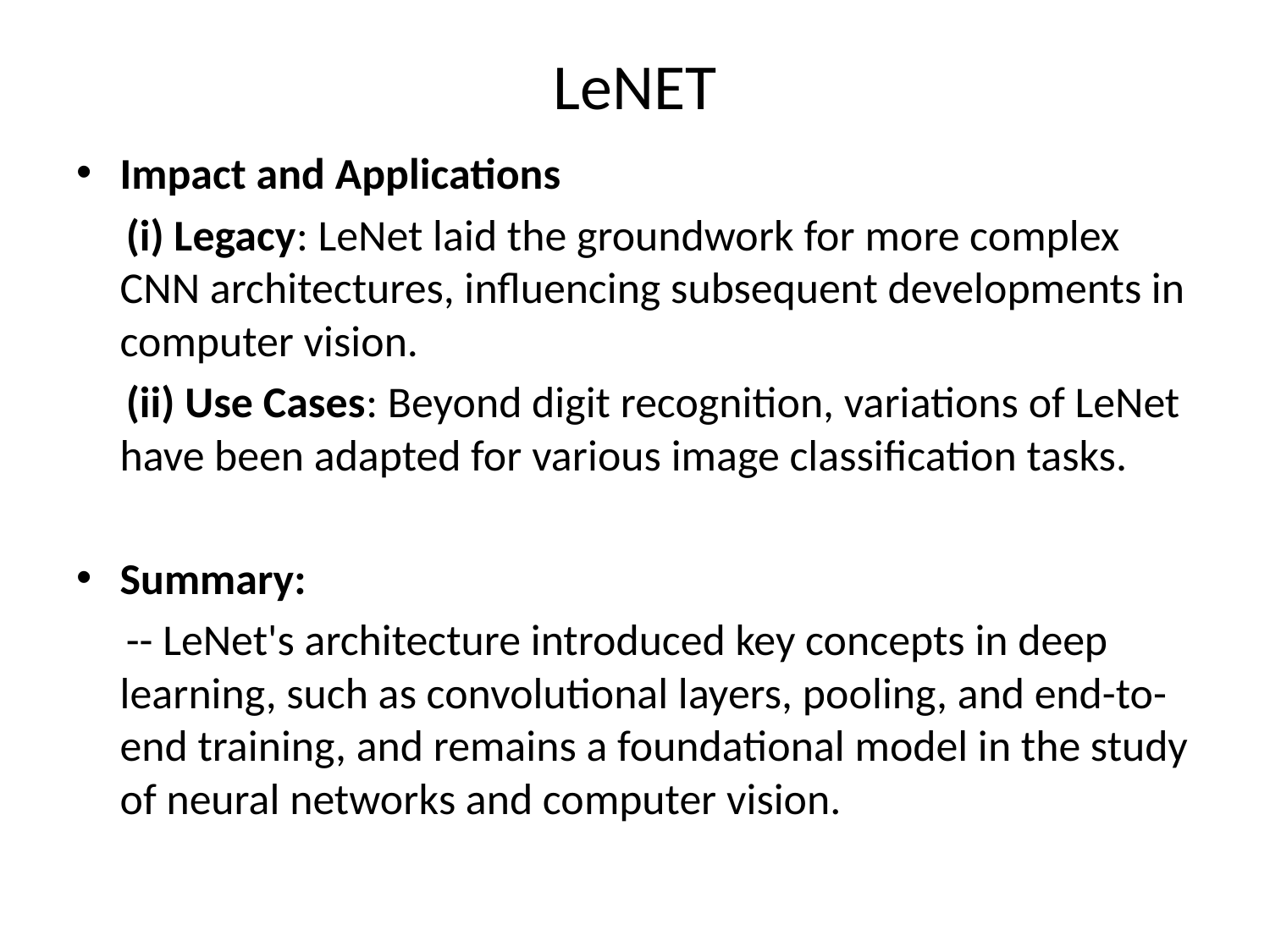

# LeNET
Impact and Applications
     (i) Legacy: LeNet laid the groundwork for more complex CNN architectures, influencing subsequent developments in computer vision.
     (ii) Use Cases: Beyond digit recognition, variations of LeNet have been adapted for various image classification tasks.

Summary:
     -- LeNet's architecture introduced key concepts in deep learning, such as convolutional layers, pooling, and end-to-end training, and remains a foundational model in the study of neural networks and computer vision.